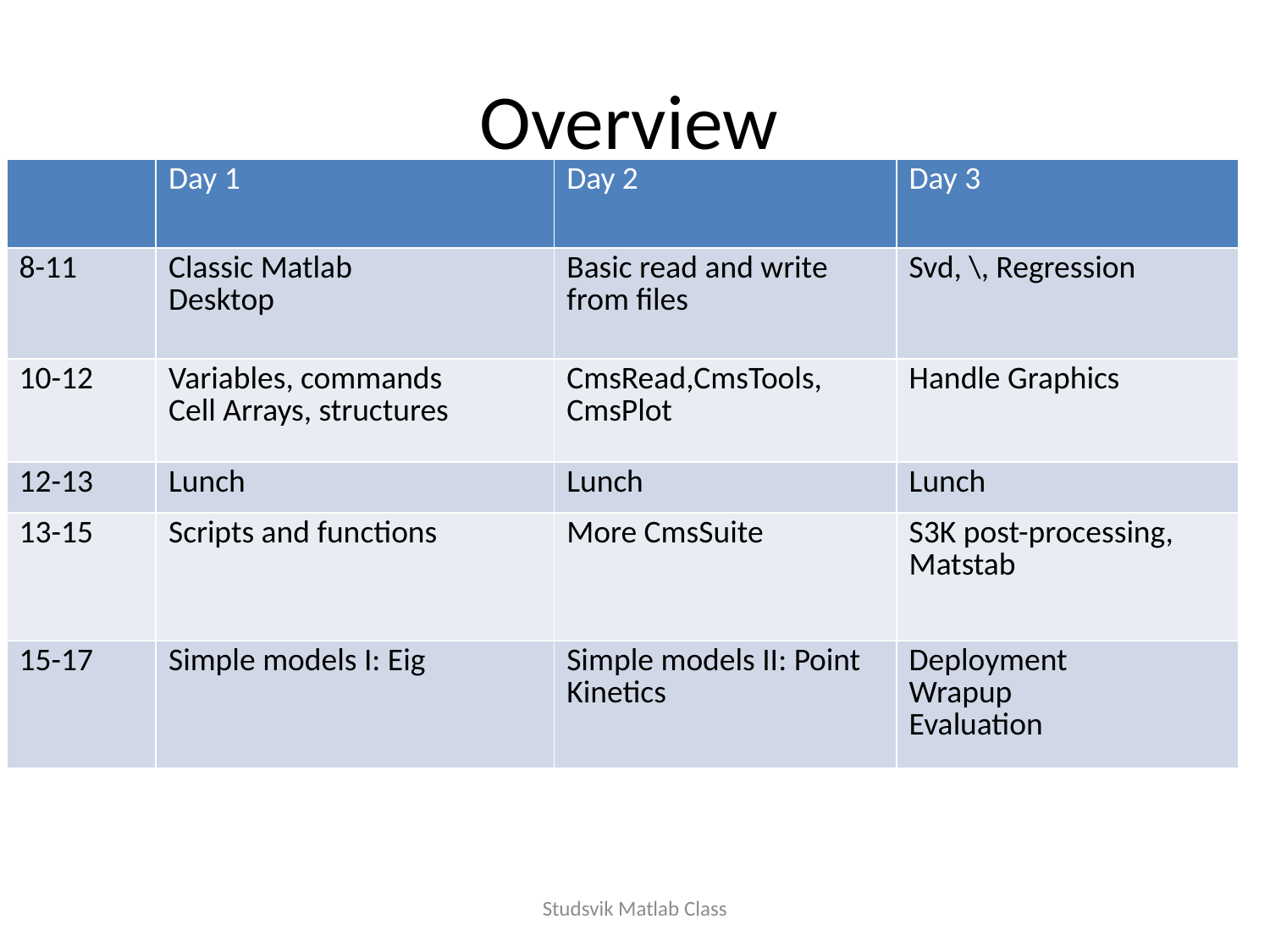

# Overview
|  | Day 1 | Day 2 | Day 3 |
| --- | --- | --- | --- |
| 8-11 | Classic Matlab Desktop | Basic read and write from files | Svd, \, Regression |
| 10-12 | Variables, commands Cell Arrays, structures | CmsRead,CmsTools, CmsPlot | Handle Graphics |
| 12-13 | Lunch | Lunch | Lunch |
| 13-15 | Scripts and functions | More CmsSuite | S3K post-processing, Matstab |
| 15-17 | Simple models I: Eig | Simple models II: Point Kinetics | Deployment Wrapup Evaluation |

Studsvik Matlab Class